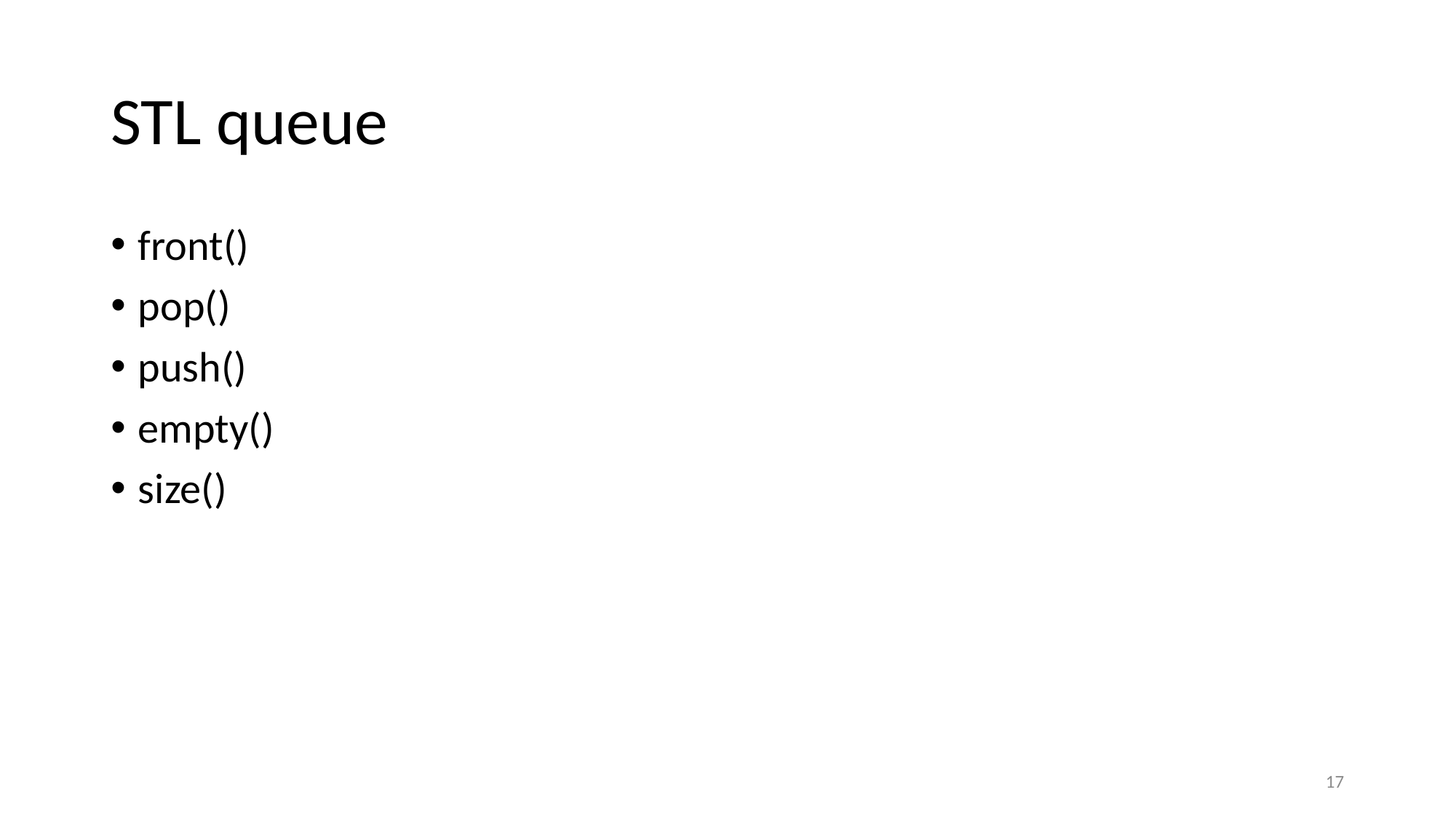

# STL queue
front()
pop()
push()
empty()
size()

17